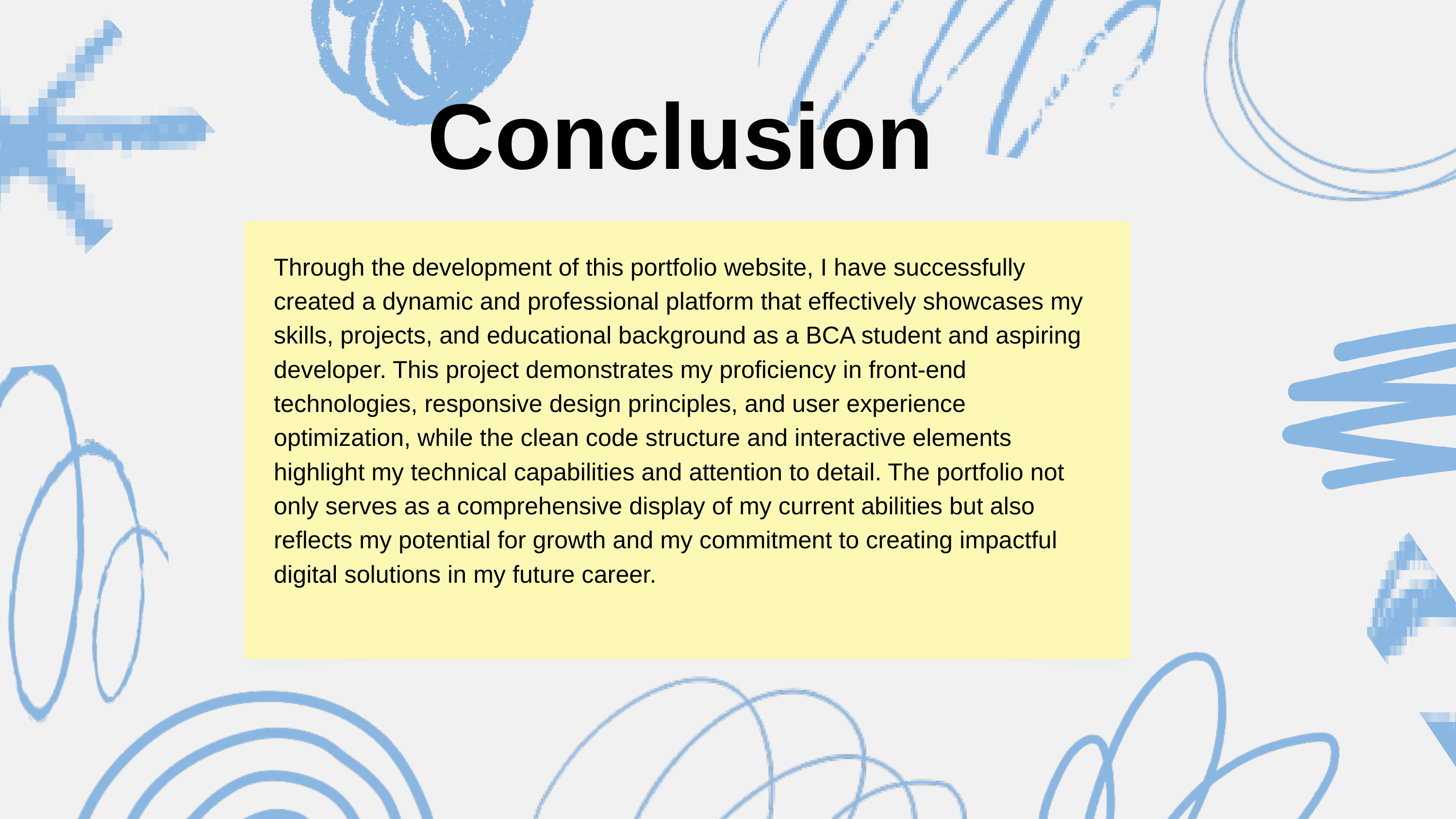

Conclusion

Through the development of this portfolio website, I have successfully created a dynamic and professional platform that effectively showcases my skills, projects, and educational background as a BCA student and aspiring developer. This project demonstrates my proficiency in front-end technologies, responsive design principles, and user experience optimization, while the clean code structure and interactive elements highlight my technical capabilities and attention to detail. The portfolio not only serves as a comprehensive display of my current abilities but also reflects my potential for growth and my commitment to creating impactful digital solutions in my future career.